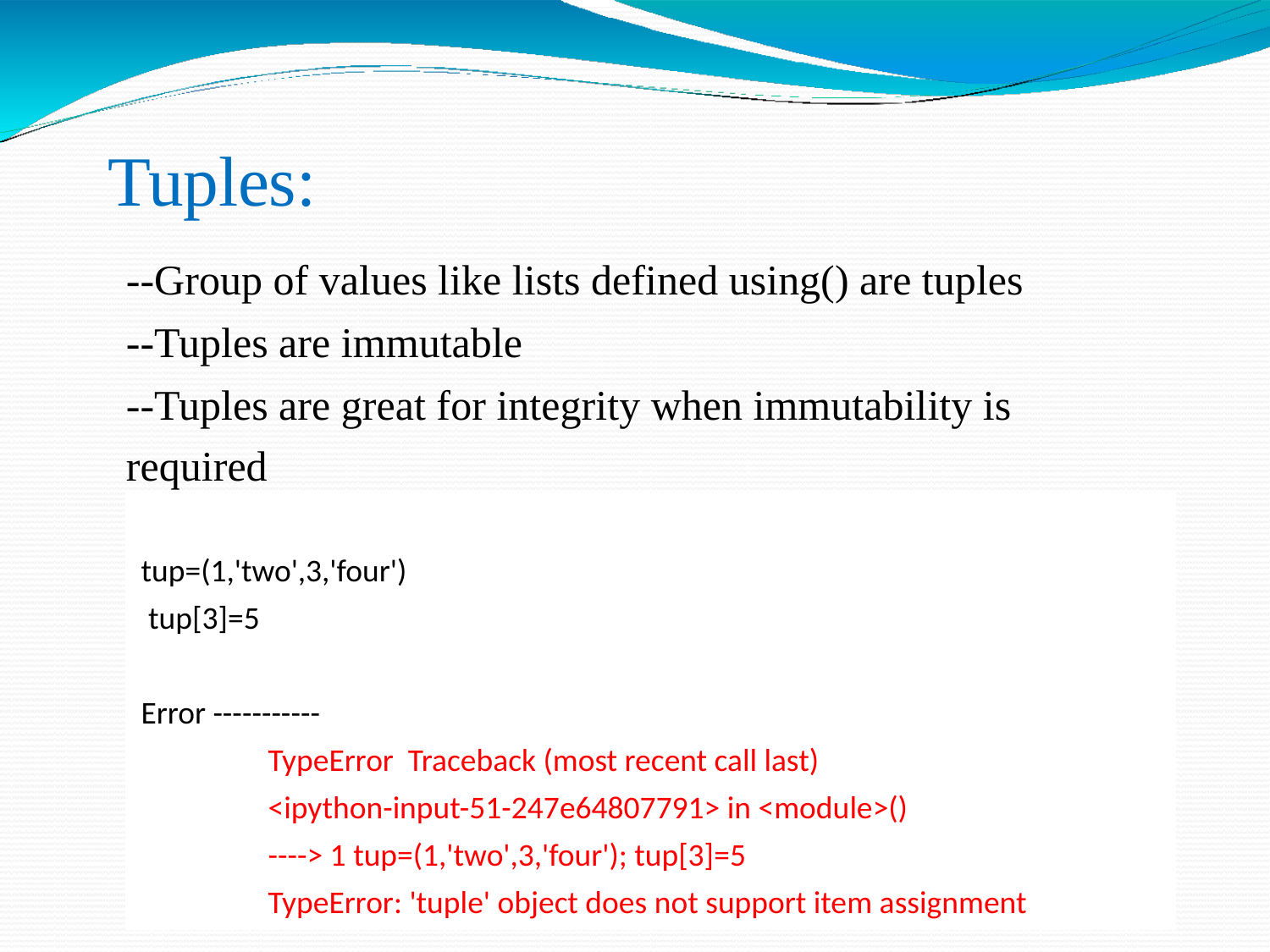

‘Hello World

Tuples:
--Group of values like lists defined using() are tuples
--Tuples are immutable
--Tuples are great for integrity when immutability is required

tup=(1,'two',3,'four')
 tup[3]=5

Error -----------
	TypeError  Traceback (most recent call last)
	<ipython-input-51-247e64807791> in <module>()
	----> 1 tup=(1,'two',3,'four'); tup[3]=5
	TypeError: 'tuple' object does not support item assignment